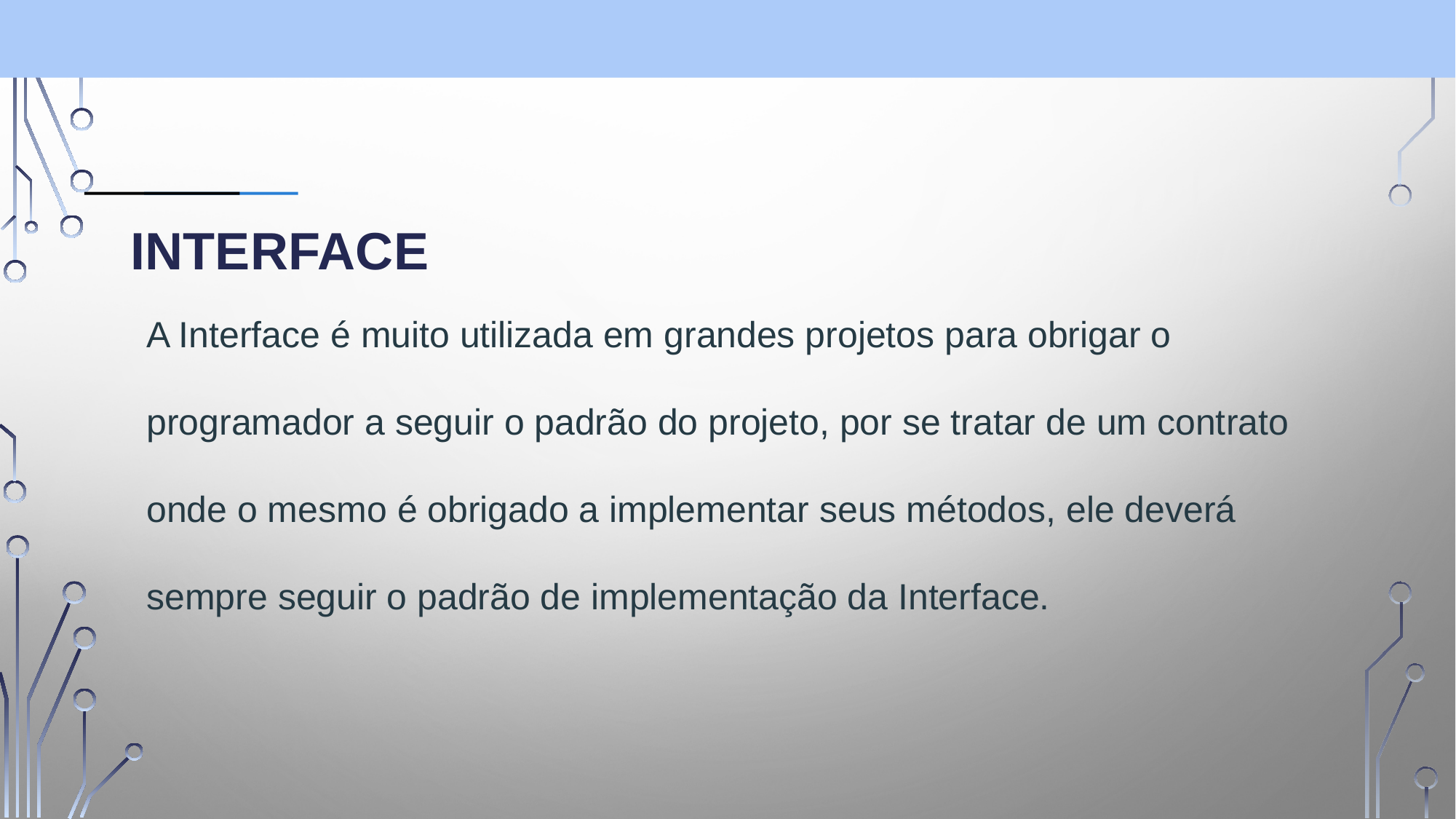

# Interface
A Interface é muito utilizada em grandes projetos para obrigar o programador a seguir o padrão do projeto, por se tratar de um contrato onde o mesmo é obrigado a implementar seus métodos, ele deverá sempre seguir o padrão de implementação da Interface.